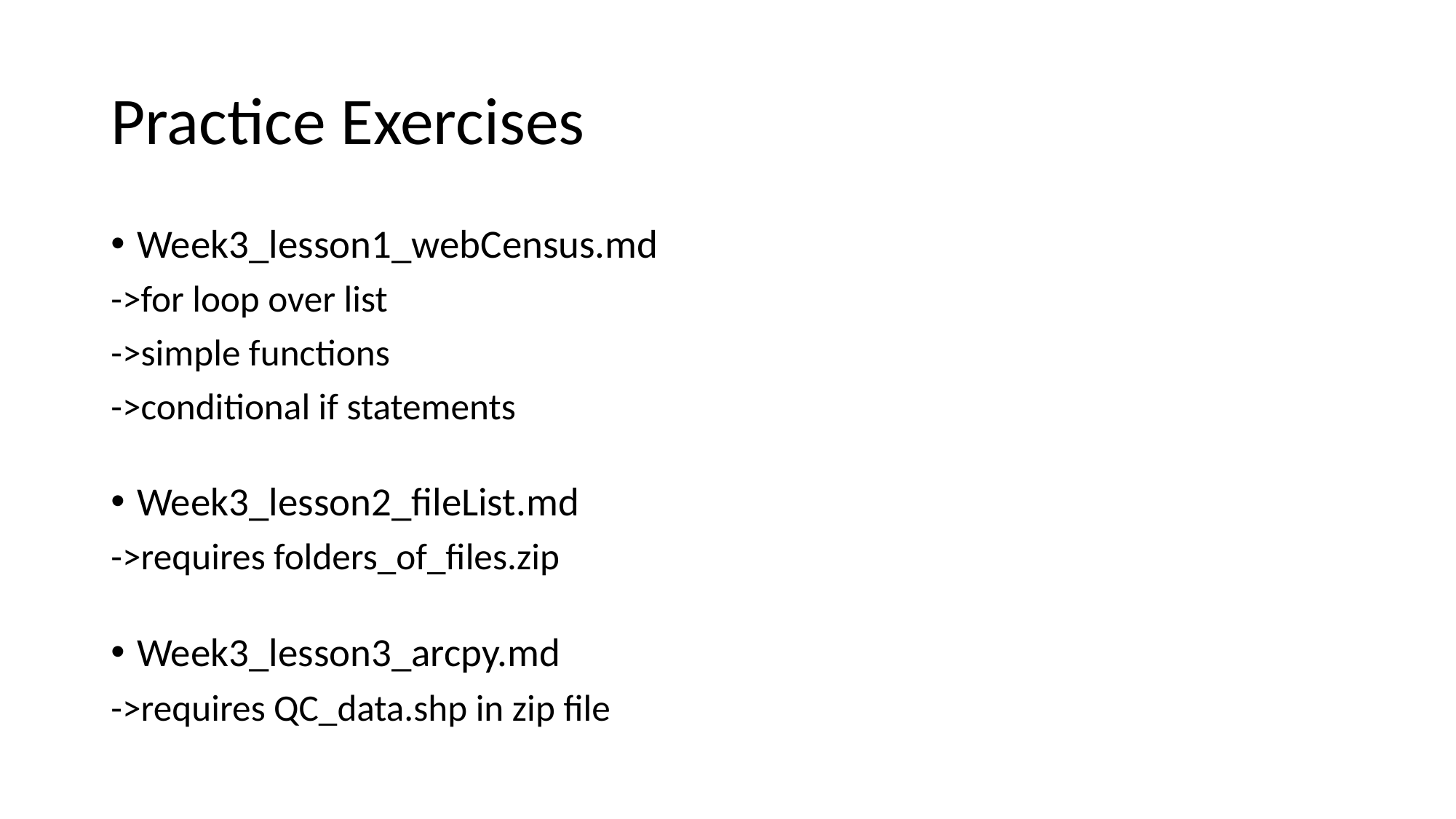

# Practice Exercises
Week3_lesson1_webCensus.md
->for loop over list
->simple functions
->conditional if statements

Week3_lesson2_fileList.md
->requires folders_of_files.zip

Week3_lesson3_arcpy.md
->requires QC_data.shp in zip file